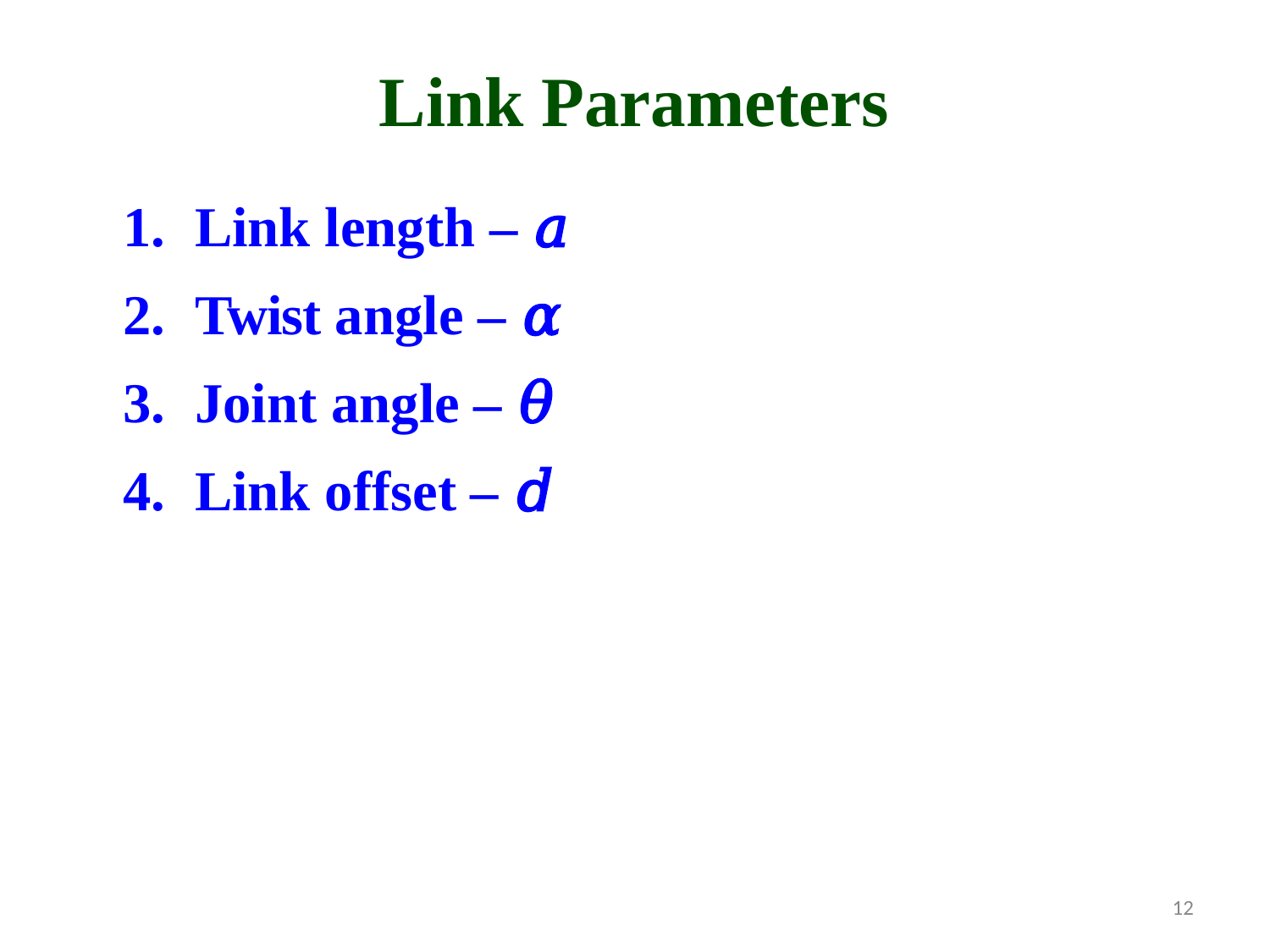

# Link Parameters
Link length – 𝑎
Twist angle – 𝛼
Joint angle – 𝜃
Link offset – 𝑑
12